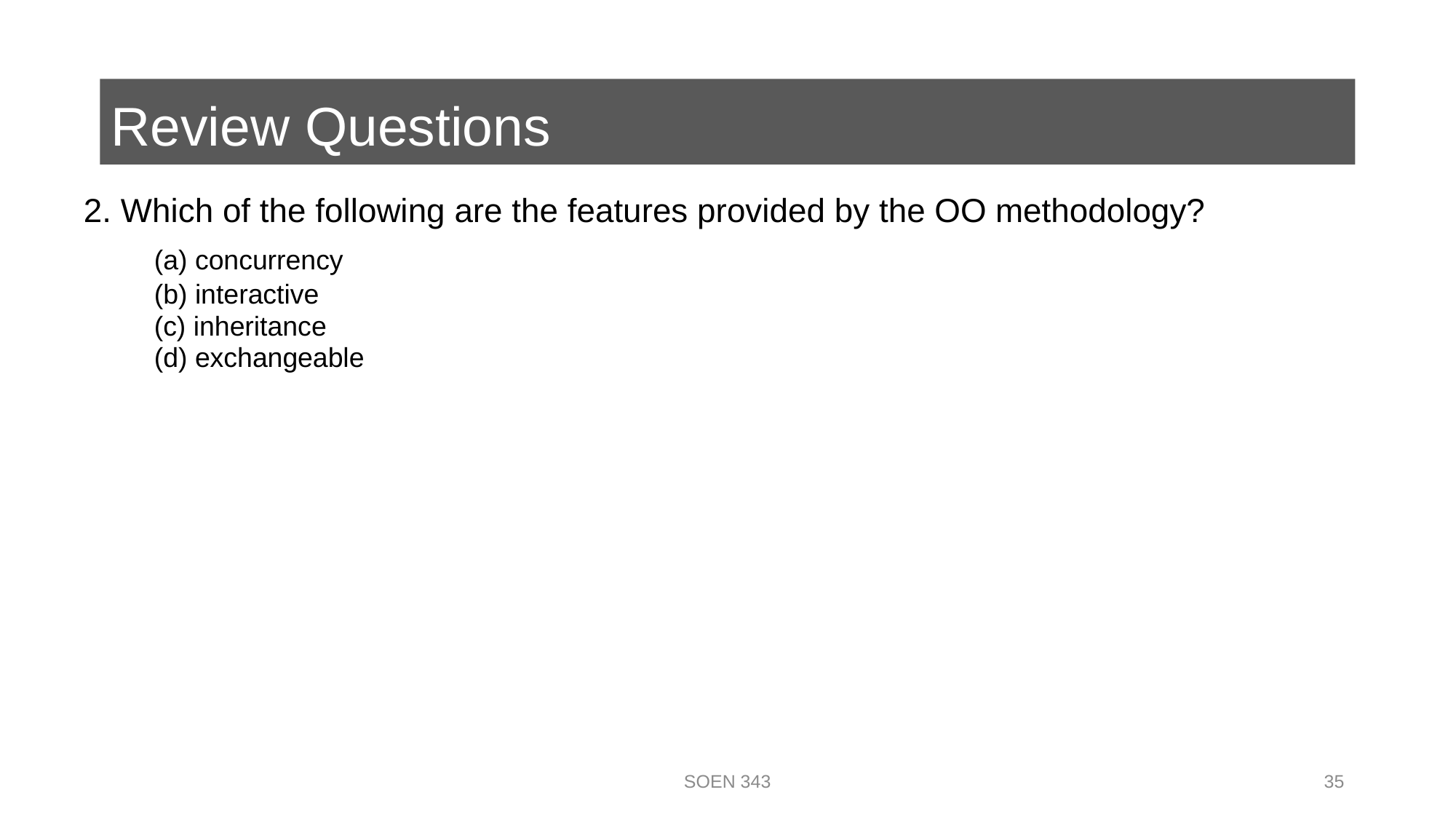

# Review Questions
2. Which of the following are the features provided by the OO methodology?
	(a) concurrency
	(b) interactive
	(c) inheritance
	(d) exchangeable
SOEN 343
35